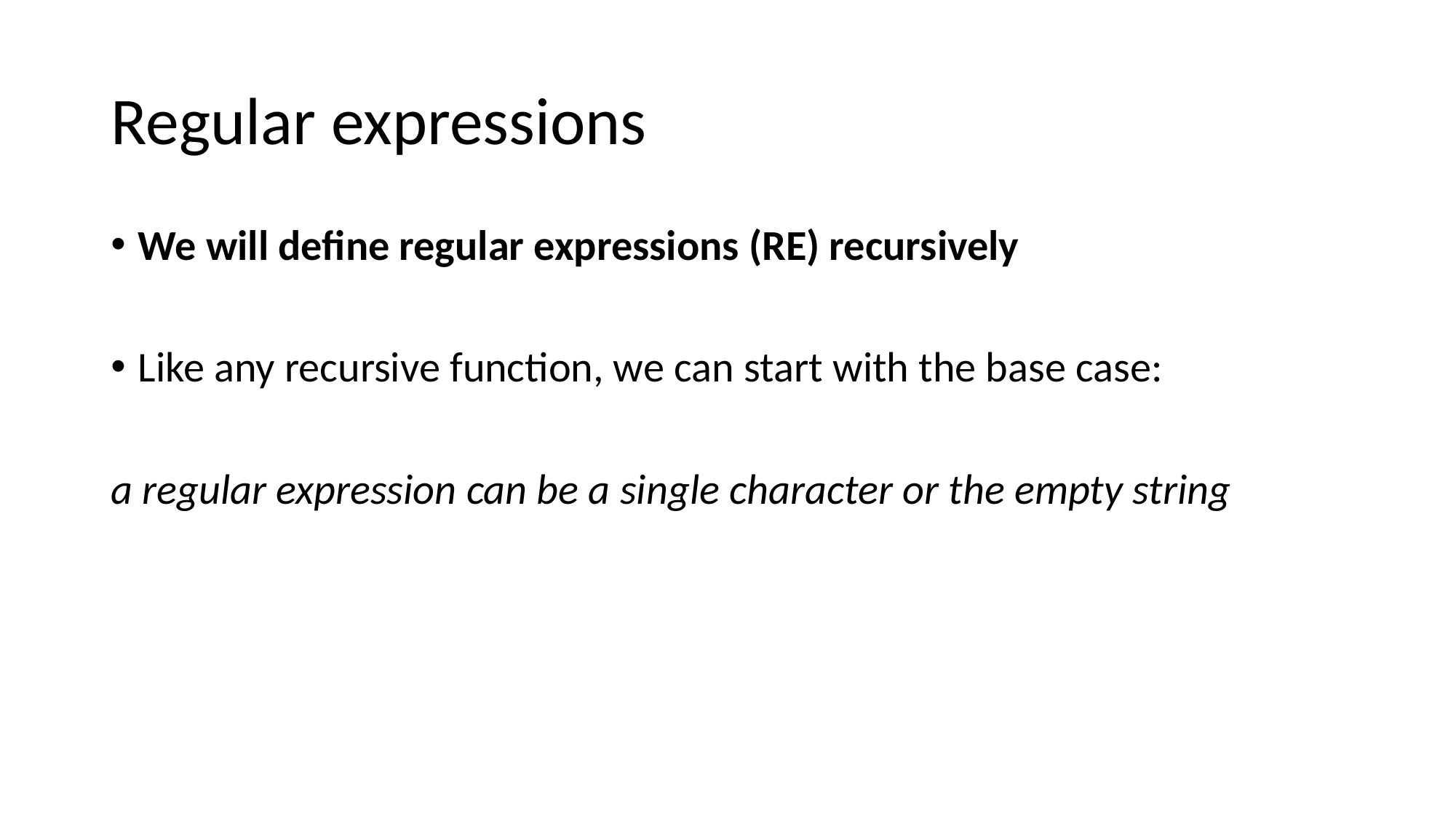

# Regular expressions
We will define regular expressions (RE) recursively

Like any recursive function, we can start with the base case:

a regular expression can be a single character or the empty string